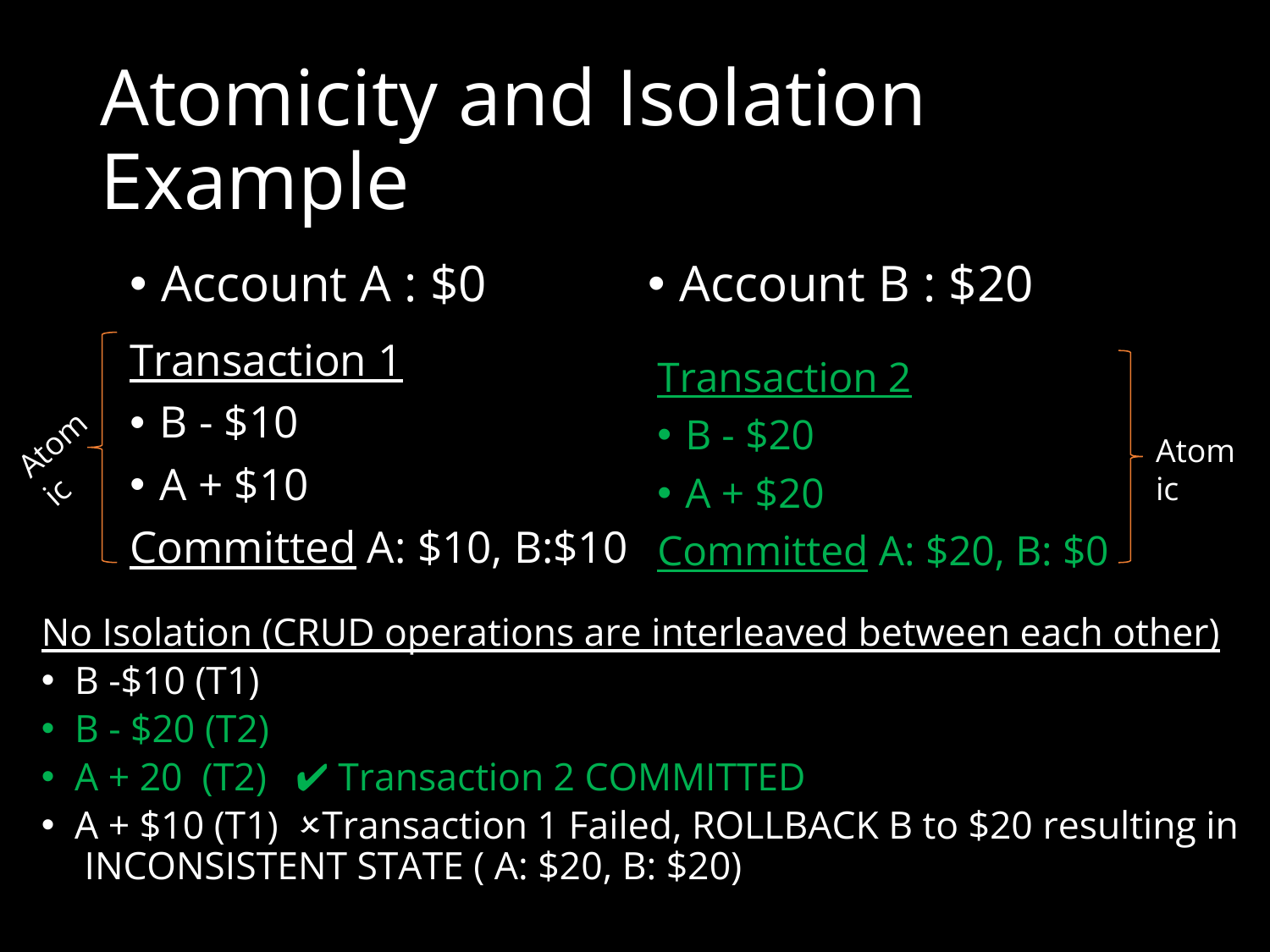

# Atomicity and Isolation Example
Account A : $0
Account B : $20

Transaction 1
B - $10
A + $10
Committed A: $10, B:$10

Transaction 2
B - $20
A + $20
Committed A: $20, B: $0

Atomic
Atomic
No Isolation (CRUD operations are interleaved between each other)
B -$10 (T1)
B - $20 (T2)
A + 20  (T2)   ✔ Transaction 2 COMMITTED
A + $10 (T1)  🗴Transaction 1 Failed, ROLLBACK B to $20 resulting in  INCONSISTENT STATE ( A: $20, B: $20)